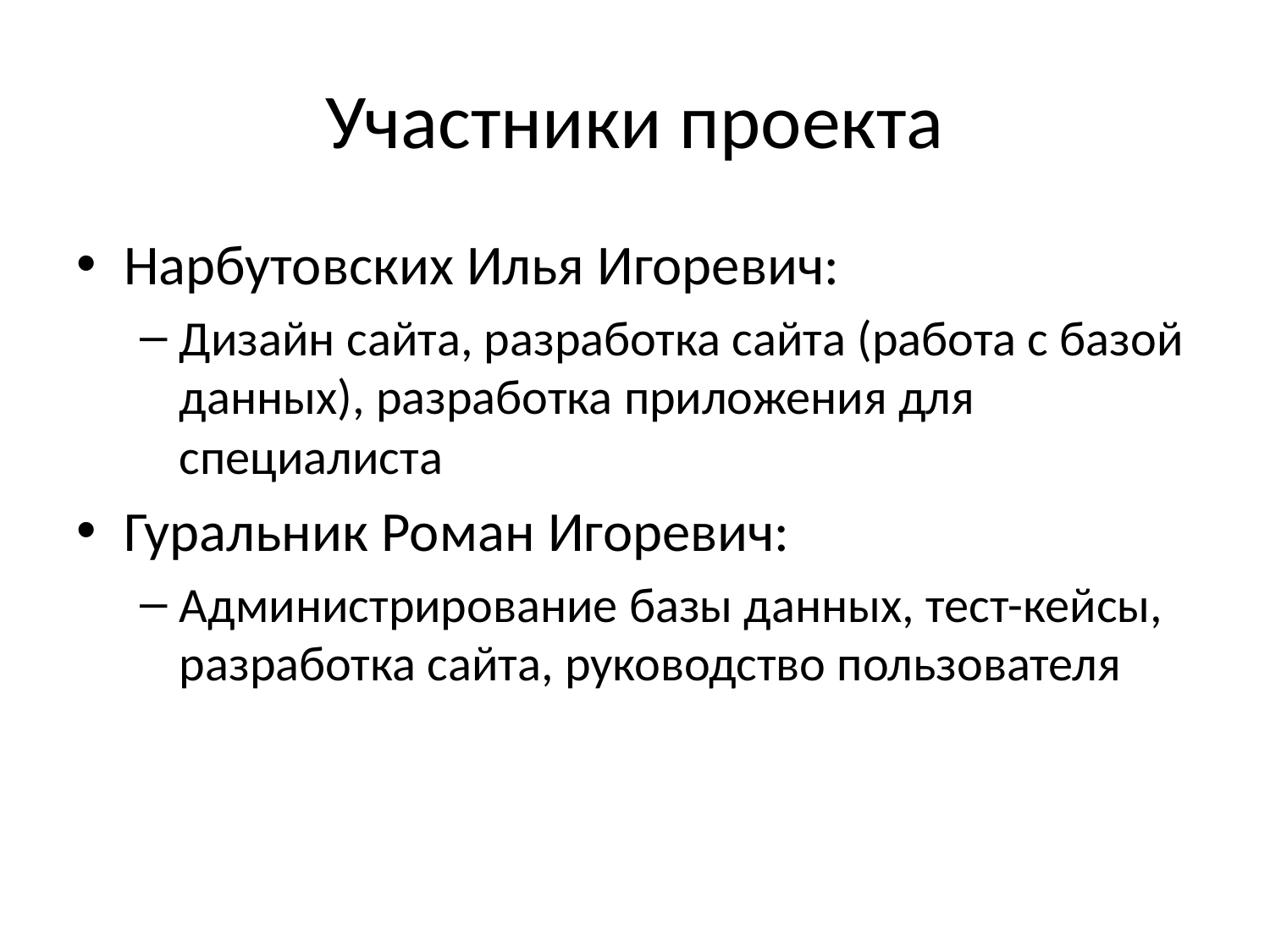

# Участники проекта
Нарбутовских Илья Игоревич:
Дизайн сайта, разработка сайта (работа с базой данных), разработка приложения для специалиста
Гуральник Роман Игоревич:
Администрирование базы данных, тест-кейсы, разработка сайта, руководство пользователя